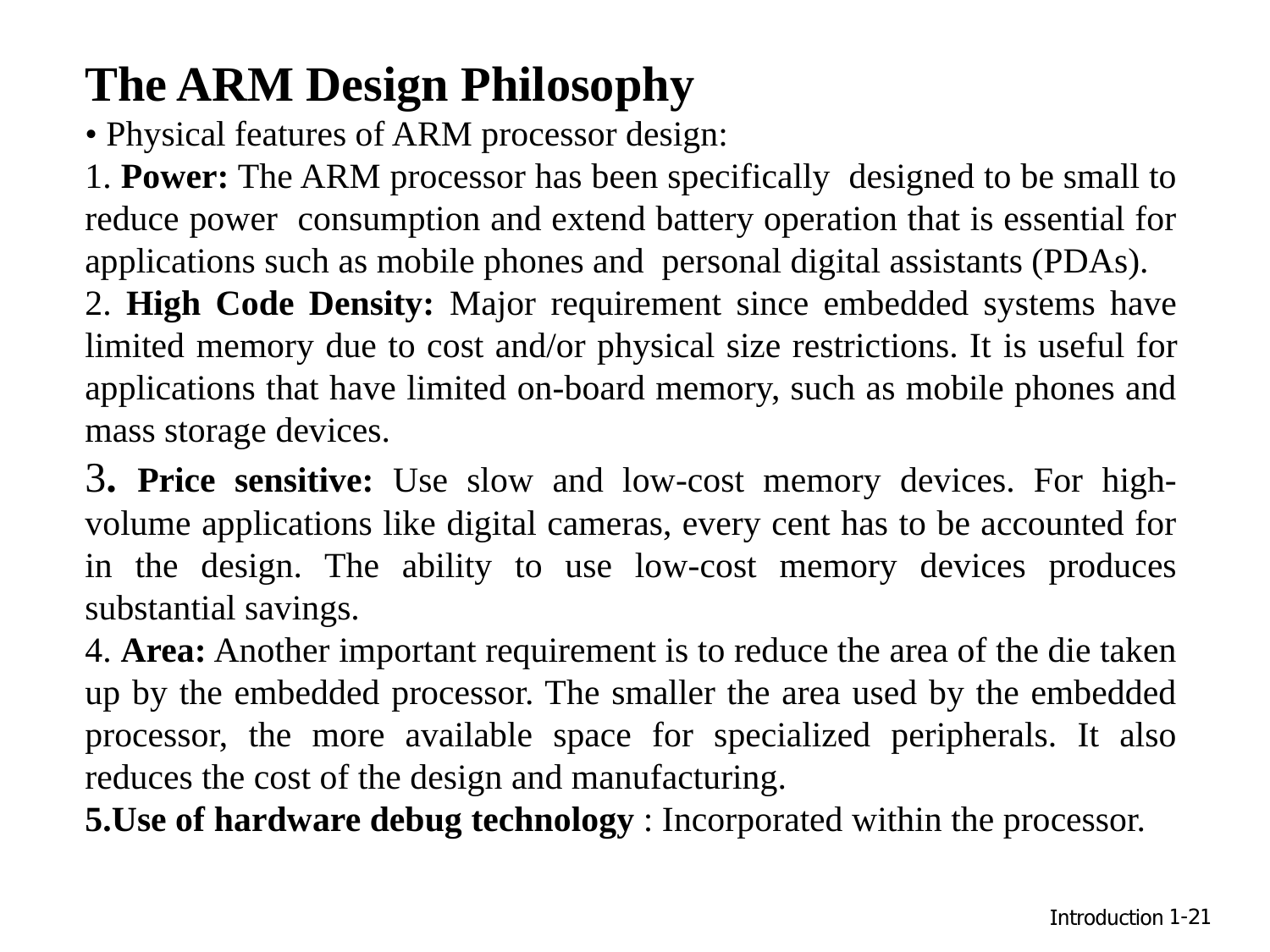

The ARM Design Philosophy
• Physical features of ARM processor design:
1. Power: The ARM processor has been specifically  designed to be small to reduce power  consumption and extend battery operation that is essential for applications such as mobile phones and  personal digital assistants (PDAs).
2. High Code Density: Major requirement since embedded systems have limited memory due to cost and/or physical size restrictions. It is useful for applications that have limited on-board memory, such as mobile phones and mass storage devices.
3. Price sensitive: Use slow and low-cost memory devices. For high-volume applications like digital cameras, every cent has to be accounted for in the design. The ability to use low-cost memory devices produces substantial savings.
4. Area: Another important requirement is to reduce the area of the die taken up by the embedded processor. The smaller the area used by the embedded processor, the more available space for specialized peripherals. It also reduces the cost of the design and manufacturing.
5.Use of hardware debug technology : Incorporated within the processor.

1-21
Introduction